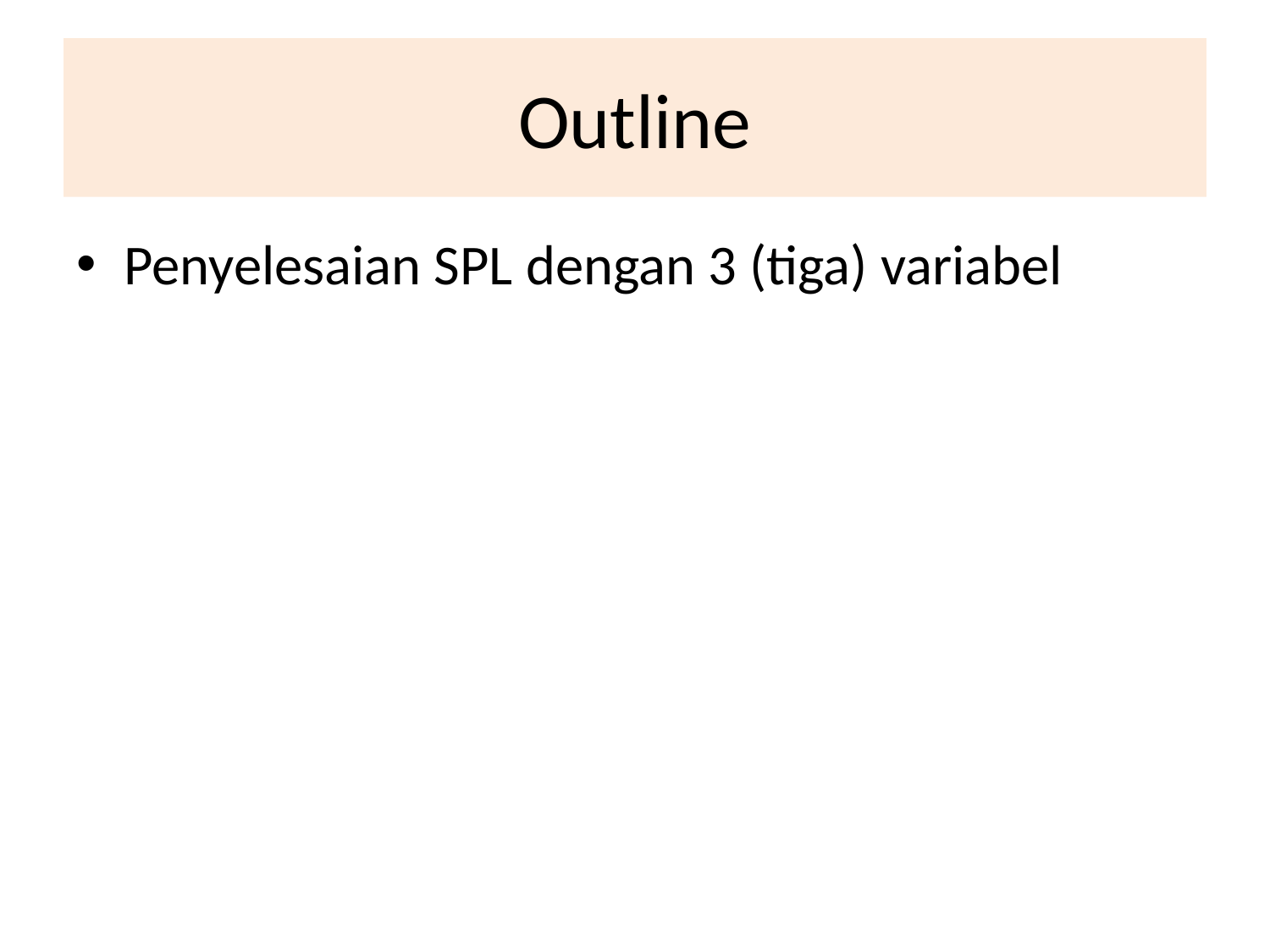

# Outline
Penyelesaian SPL dengan 3 (tiga) variabel